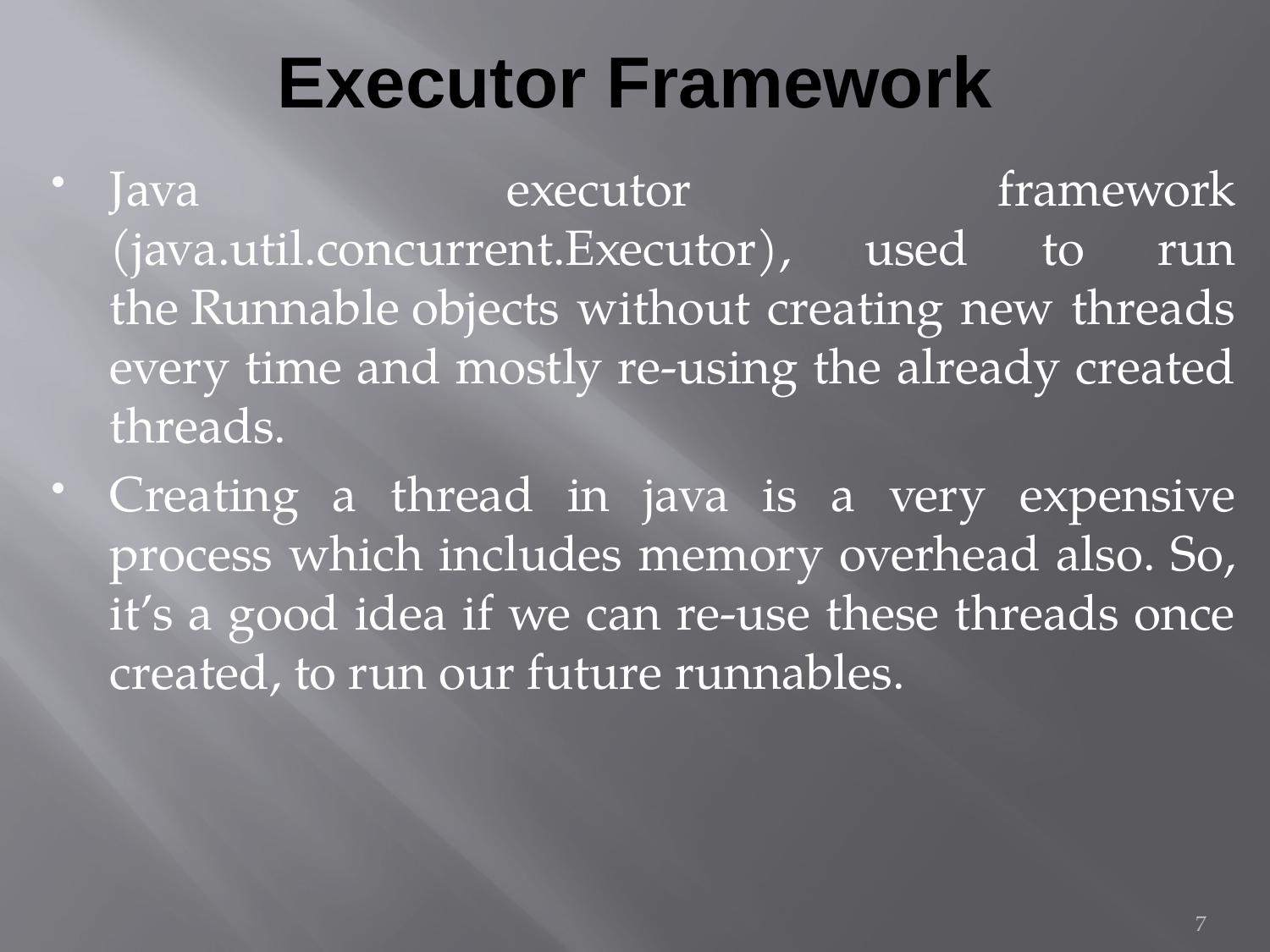

# Executor Framework
Java executor framework (java.util.concurrent.Executor), used to run the Runnable objects without creating new threads every time and mostly re-using the already created threads.
Creating a thread in java is a very expensive process which includes memory overhead also. So, it’s a good idea if we can re-use these threads once created, to run our future runnables.
7